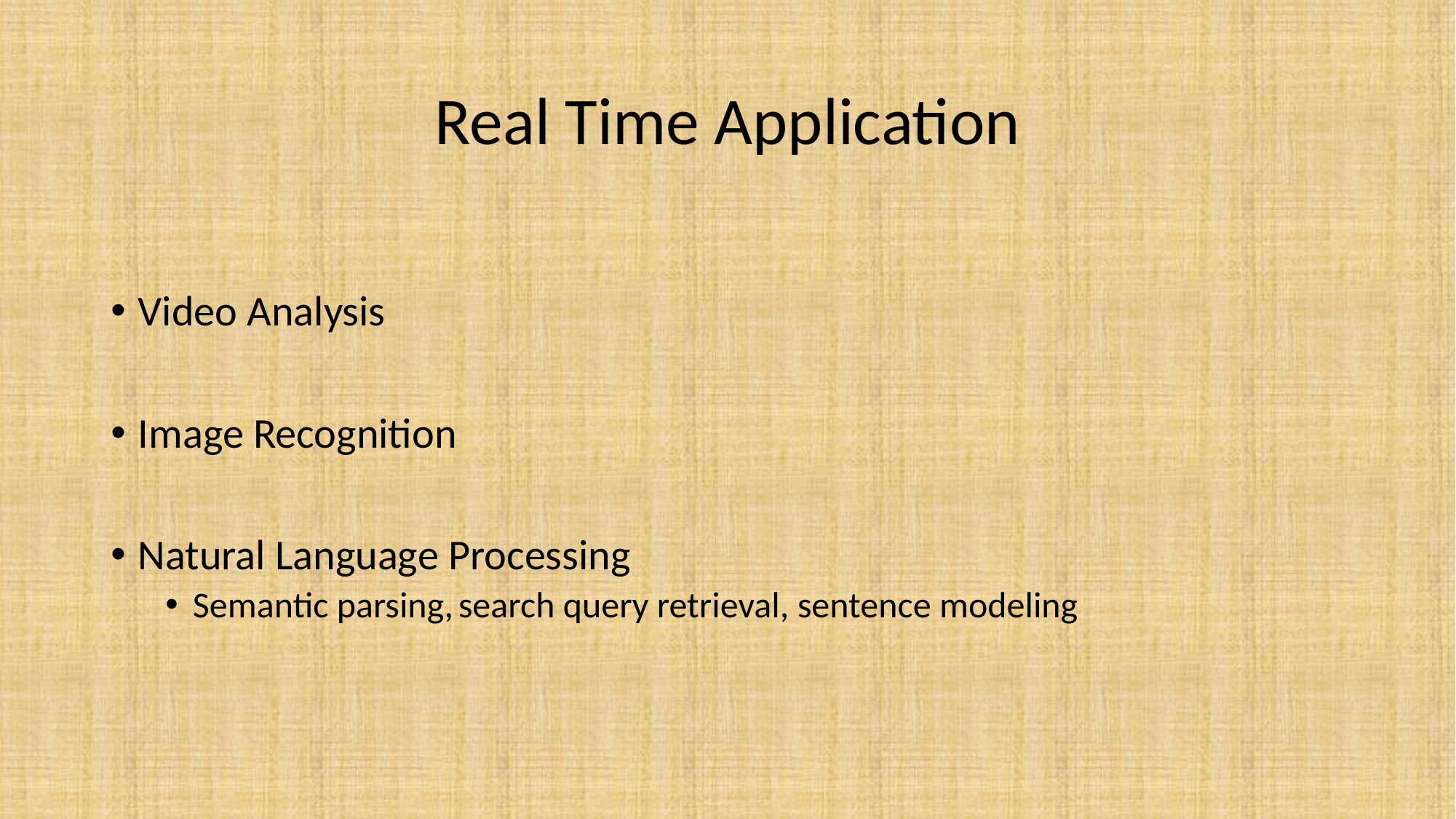

# Real Time Application

Video Analysis

Image Recognition

Natural Language Processing
Semantic parsing, search query retrieval, sentence modeling